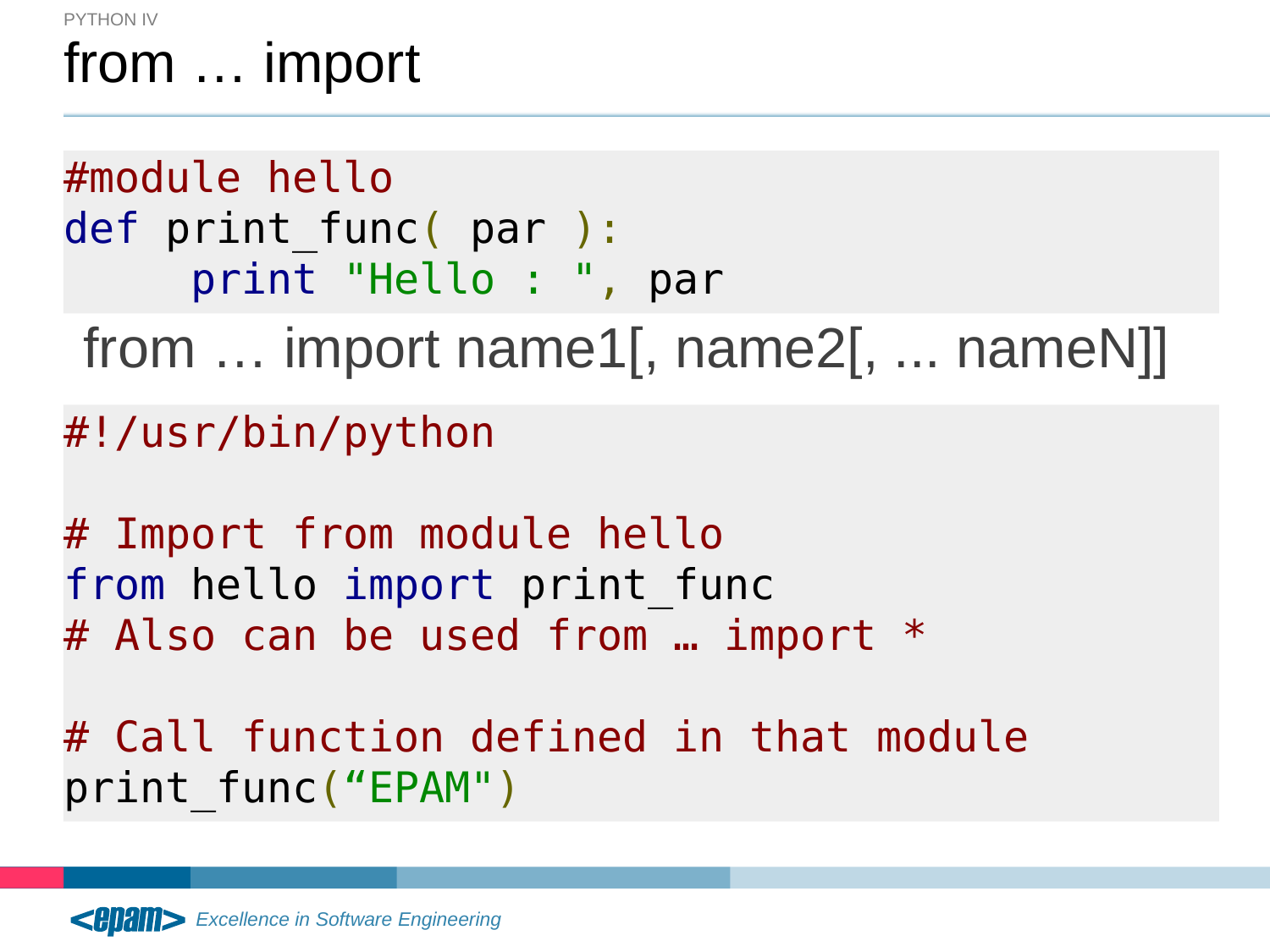

Python IV
# from … import

from … import name1[, name2[, ... nameN]]
#module hello
def print_func( par ):
	print "Hello : ", par
#!/usr/bin/python

# Import from module hello
from hello import print_func
# Also can be used from … import *

# Call function defined in that module
print_func(“EPAM")